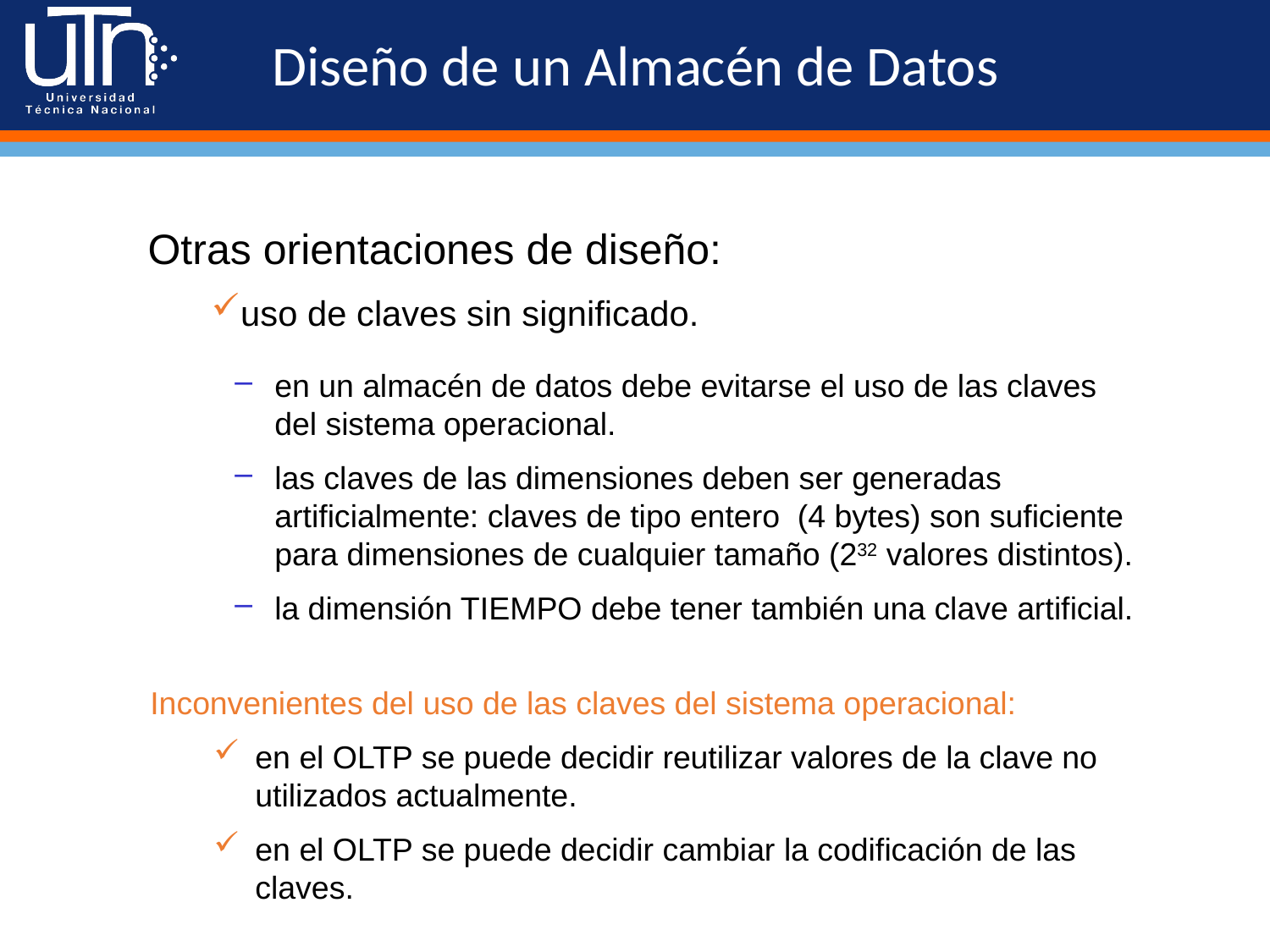

# Diseño de un Almacén de Datos

Otras orientaciones de diseño:
uso de claves sin significado.
en un almacén de datos debe evitarse el uso de las claves del sistema operacional.
las claves de las dimensiones deben ser generadas artificialmente: claves de tipo entero  (4 bytes) son suficiente para dimensiones de cualquier tamaño (232 valores distintos).
la dimensión TIEMPO debe tener también una clave artificial.
Inconvenientes del uso de las claves del sistema operacional:
en el OLTP se puede decidir reutilizar valores de la clave no utilizados actualmente.
en el OLTP se puede decidir cambiar la codificación de las claves.